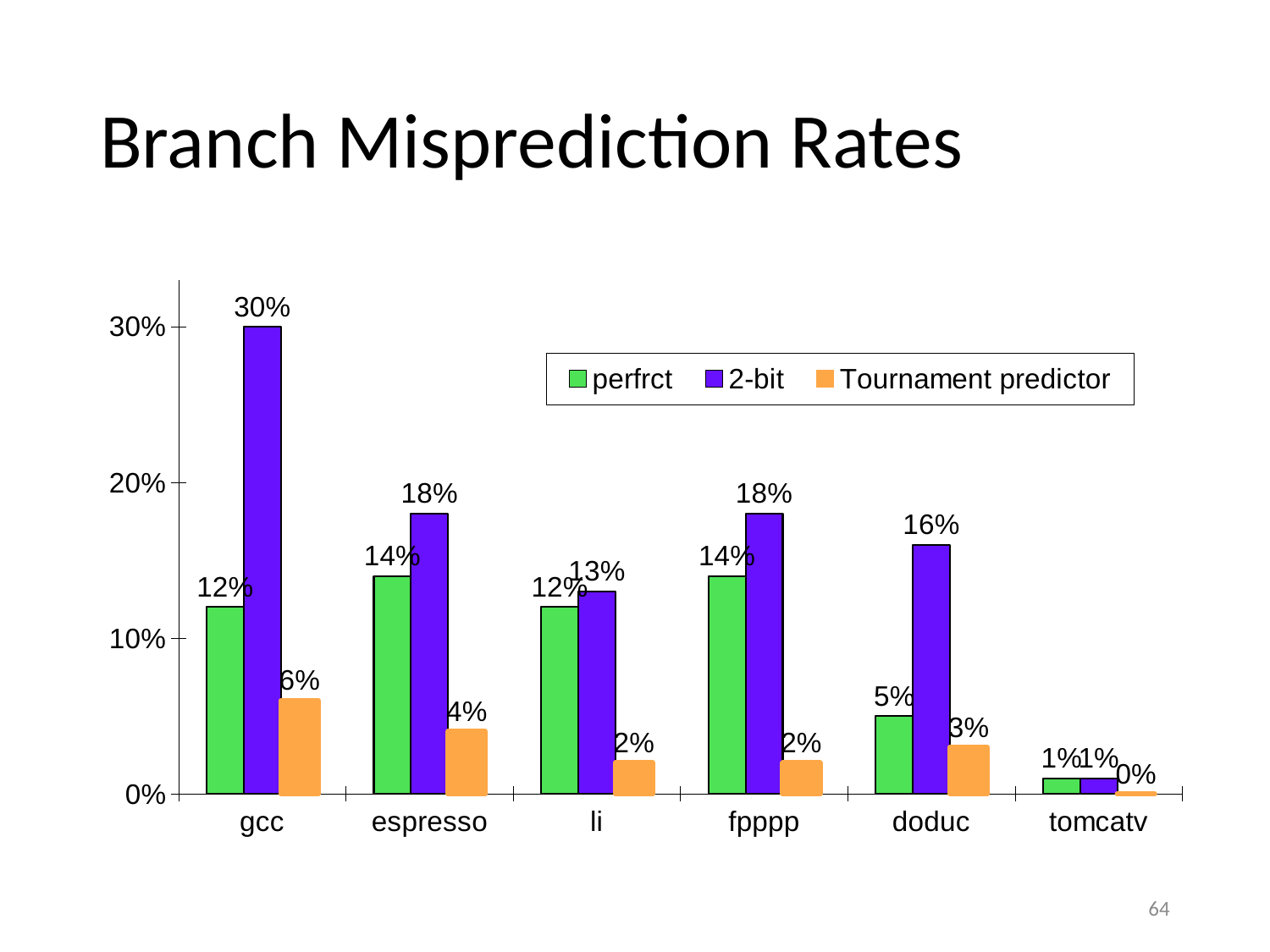

# Branch Misprediction Rates

### Chart

| Category | perfrct | 2-bit | Tournament predictor |
|---|---|---|---|
| gcc | 0.12 | 0.3 | 0.06 |
| espresso | 0.14 | 0.18 | 0.04 |
| li | 0.12 | 0.13 | 0.02 |
| fpppp | 0.14 | 0.18 | 0.02 |
| doduc | 0.05 | 0.16 | 0.03 |
| tomcatv | 0.01 | 0.01 | 0.0 |
64